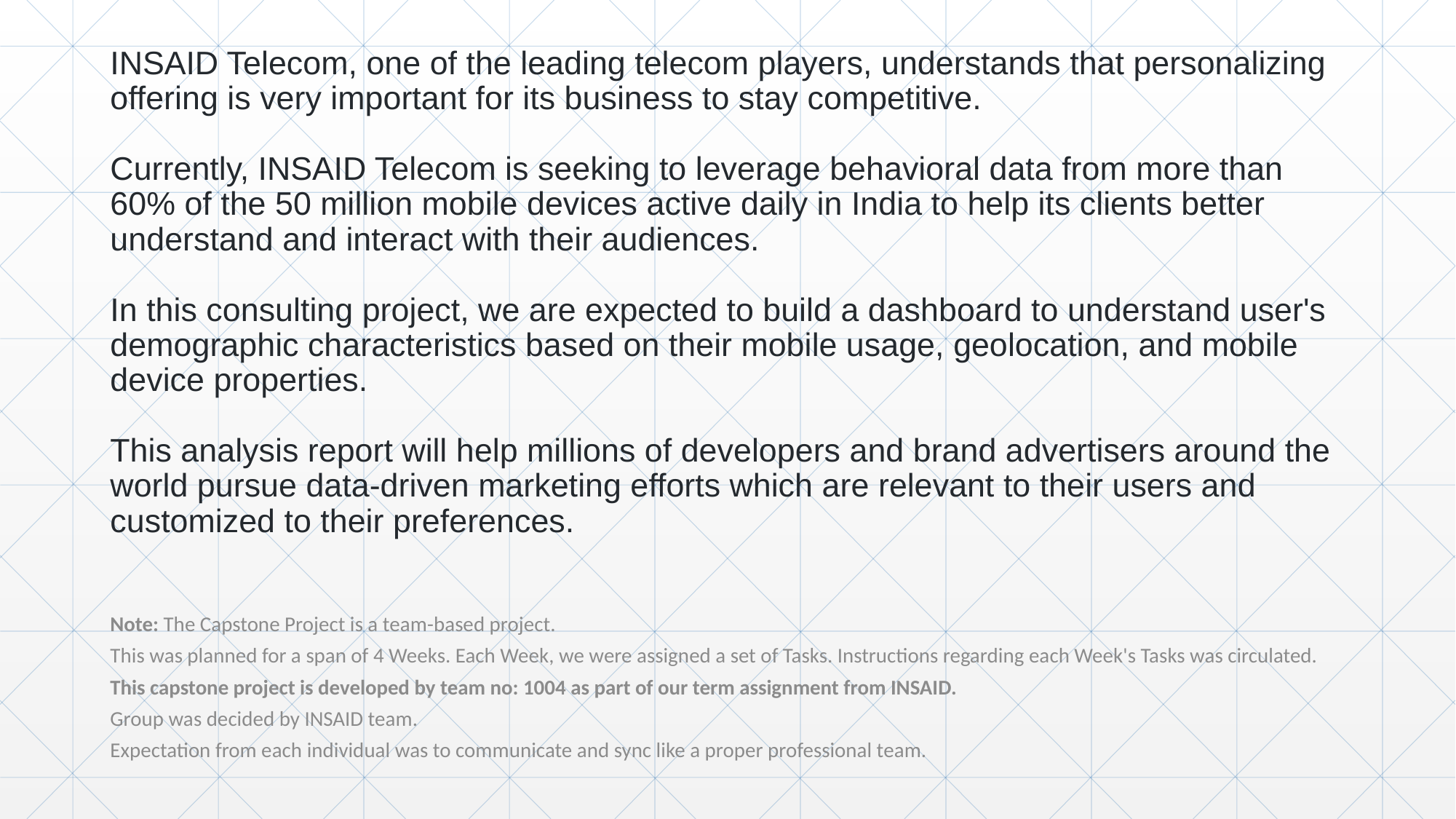

# INSAID Telecom, one of the leading telecom players, understands that personalizing offering is very important for its business to stay competitive. Currently, INSAID Telecom is seeking to leverage behavioral data from more than 60% of the 50 million mobile devices active daily in India to help its clients better understand and interact with their audiences. In this consulting project, we are expected to build a dashboard to understand user's demographic characteristics based on their mobile usage, geolocation, and mobile device properties. This analysis report will help millions of developers and brand advertisers around the world pursue data-driven marketing efforts which are relevant to their users and customized to their preferences.
Note: The Capstone Project is a team-based project.
This was planned for a span of 4 Weeks. Each Week, we were assigned a set of Tasks. Instructions regarding each Week's Tasks was circulated.
This capstone project is developed by team no: 1004 as part of our term assignment from INSAID.
Group was decided by INSAID team.
Expectation from each individual was to communicate and sync like a proper professional team.